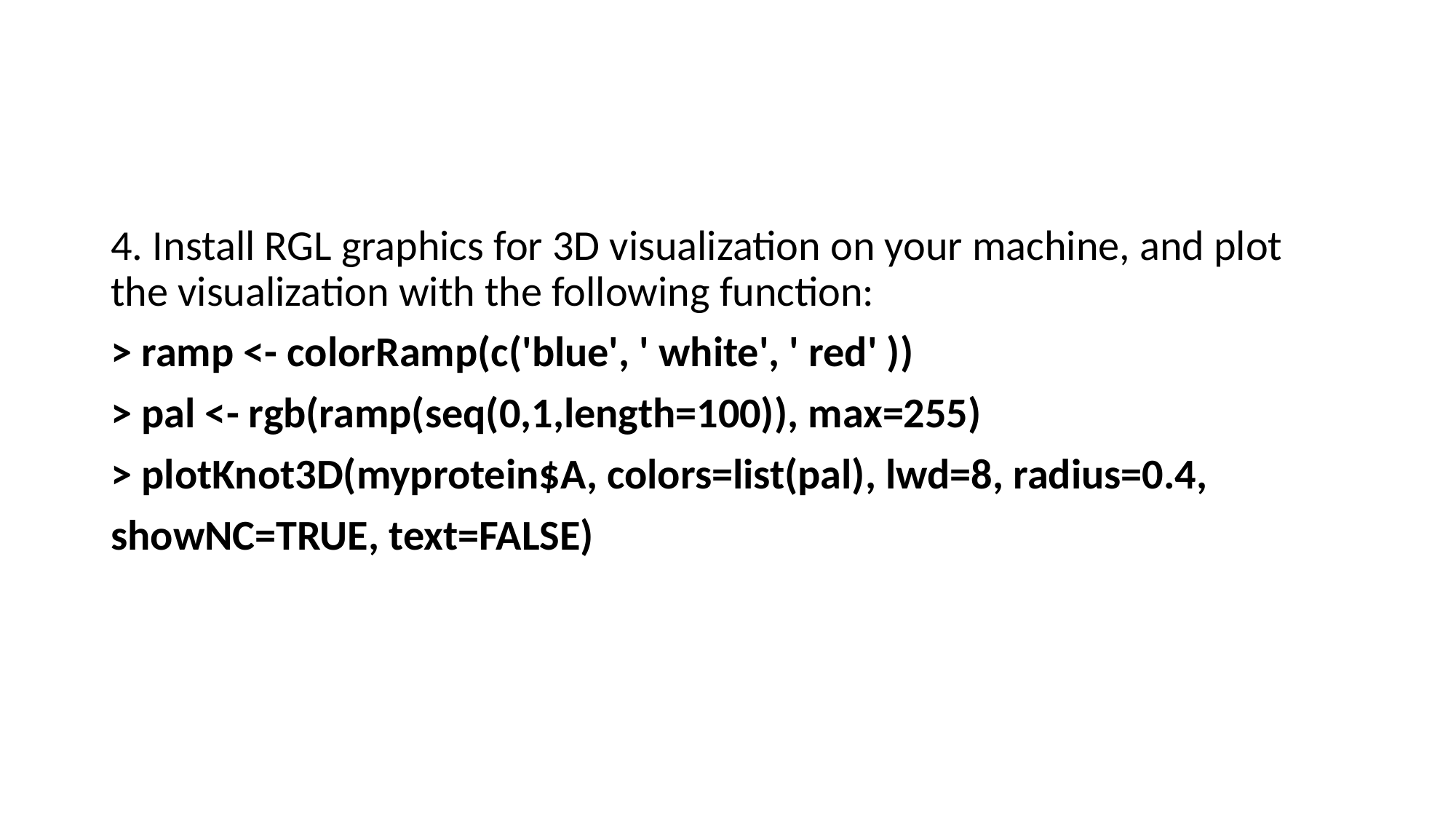

#
4. Install RGL graphics for 3D visualization on your machine, and plot the visualization with the following function:
> ramp <- colorRamp(c('blue', ' white', ' red' ))
> pal <- rgb(ramp(seq(0,1,length=100)), max=255)
> plotKnot3D(myprotein$A, colors=list(pal), lwd=8, radius=0.4,
showNC=TRUE, text=FALSE)